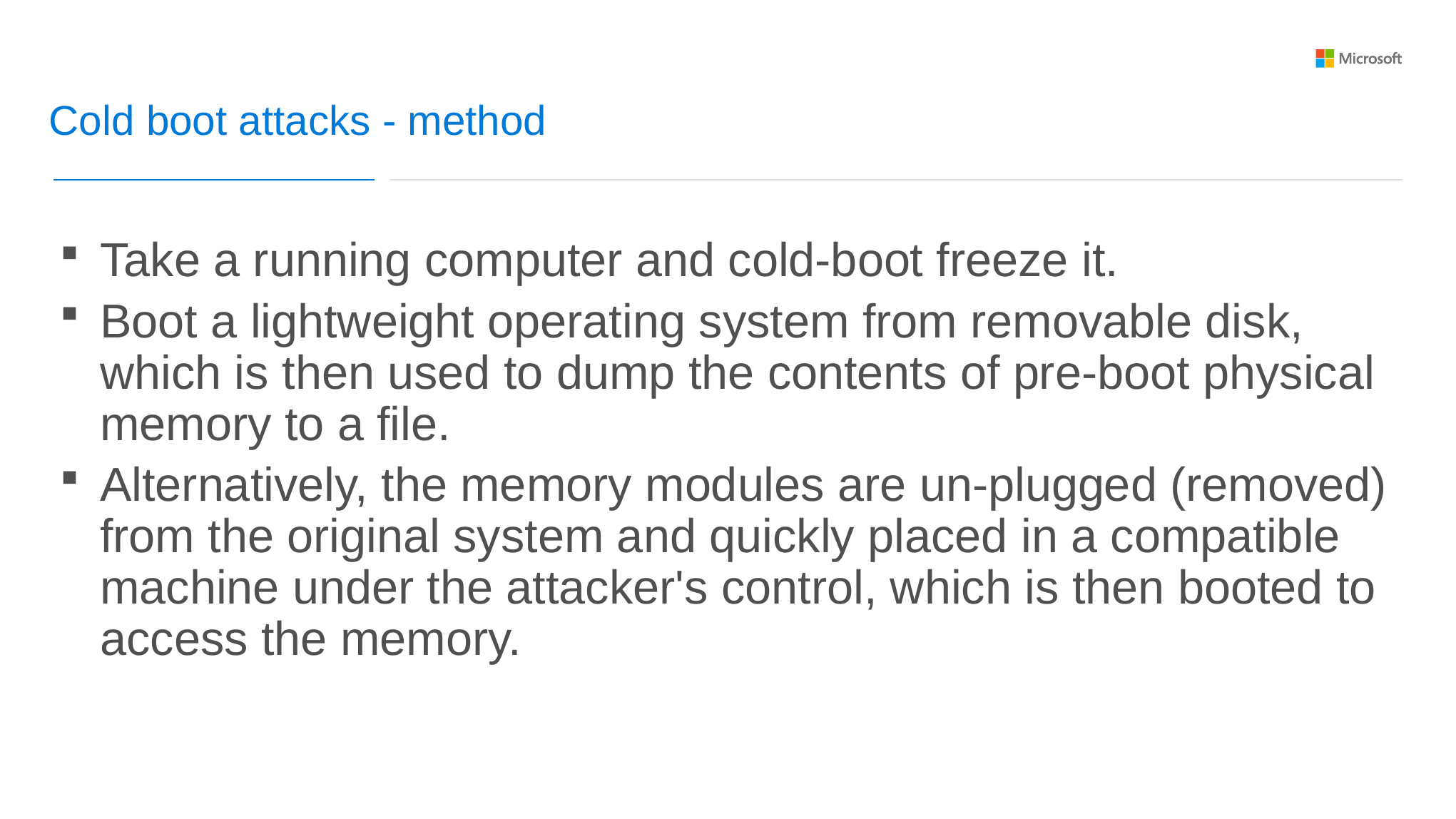

Cold boot attacks - method
Take a running computer and cold-boot freeze it.
Boot a lightweight operating system from removable disk, which is then used to dump the contents of pre-boot physical memory to a file.
Alternatively, the memory modules are un-plugged (removed) from the original system and quickly placed in a compatible machine under the attacker's control, which is then booted to access the memory.